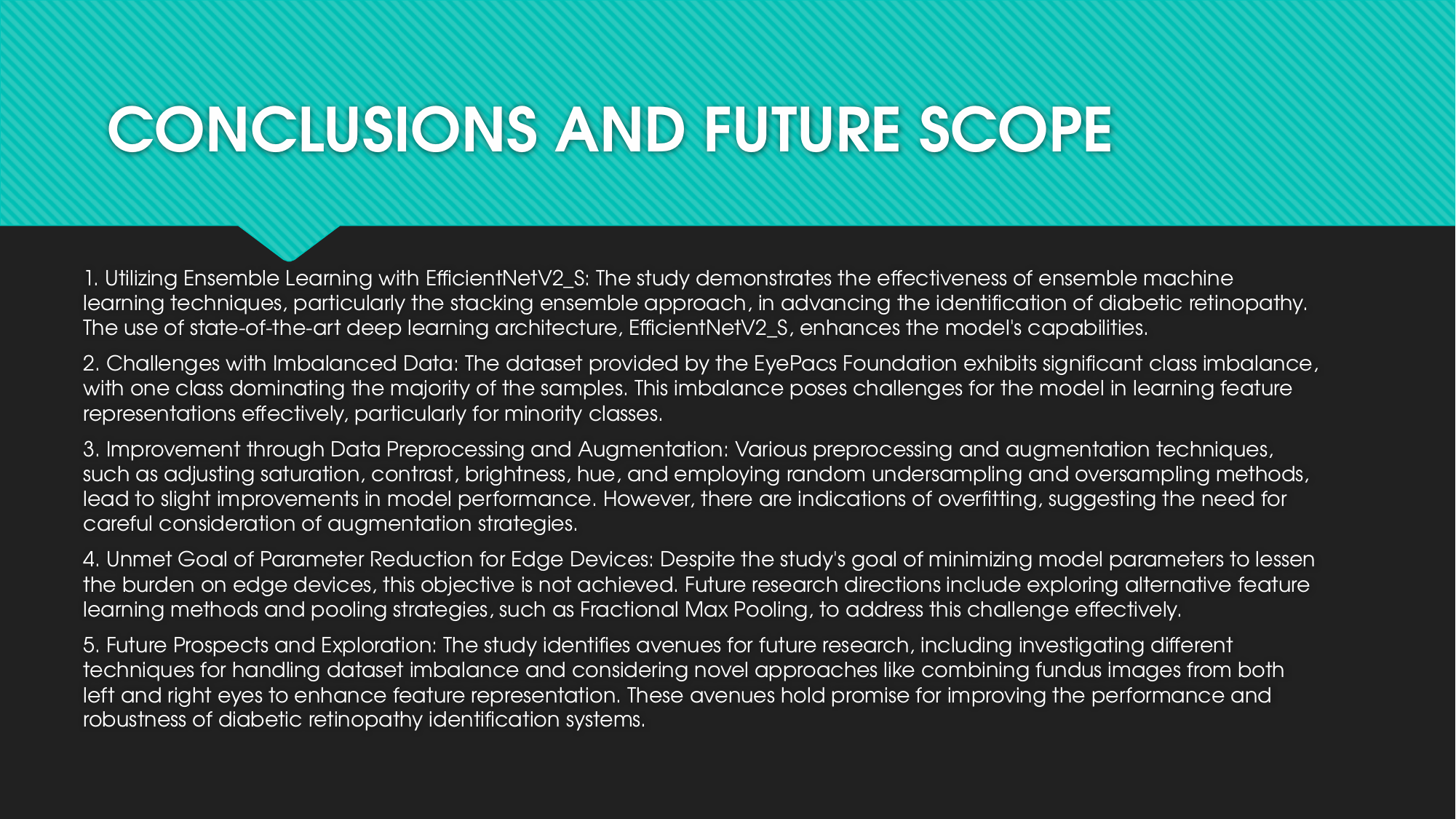

# CONCLUSIONS AND FUTURE SCOPE
1. Utilizing Ensemble Learning with EfficientNetV2_S: The study demonstrates the effectiveness of ensemble machine learning techniques, particularly the stacking ensemble approach, in advancing the identification of diabetic retinopathy. The use of state-of-the-art deep learning architecture, EfficientNetV2_S, enhances the model's capabilities.
2. Challenges with Imbalanced Data: The dataset provided by the EyePacs Foundation exhibits significant class imbalance, with one class dominating the majority of the samples. This imbalance poses challenges for the model in learning feature representations effectively, particularly for minority classes.
3. Improvement through Data Preprocessing and Augmentation: Various preprocessing and augmentation techniques, such as adjusting saturation, contrast, brightness, hue, and employing random undersampling and oversampling methods, lead to slight improvements in model performance. However, there are indications of overfitting, suggesting the need for careful consideration of augmentation strategies.
4. Unmet Goal of Parameter Reduction for Edge Devices: Despite the study's goal of minimizing model parameters to lessen the burden on edge devices, this objective is not achieved. Future research directions include exploring alternative feature learning methods and pooling strategies, such as Fractional Max Pooling, to address this challenge effectively.
5. Future Prospects and Exploration: The study identifies avenues for future research, including investigating different techniques for handling dataset imbalance and considering novel approaches like combining fundus images from both left and right eyes to enhance feature representation. These avenues hold promise for improving the performance and robustness of diabetic retinopathy identification systems.